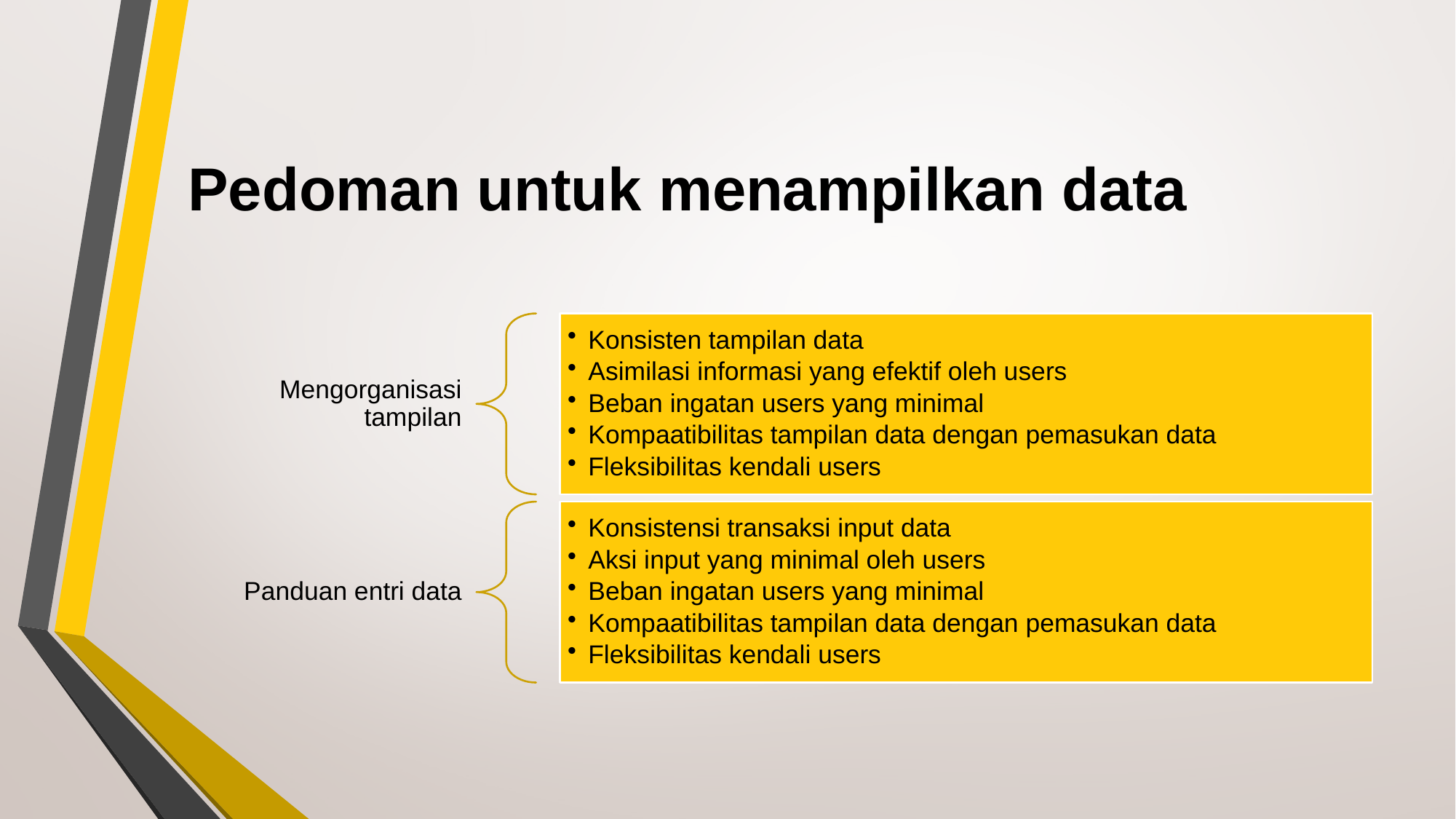

# Pedoman untuk menampilkan data
Mengorganisasi tampilan
Konsisten tampilan data
Asimilasi informasi yang efektif oleh users
Beban ingatan users yang minimal
Kompaatibilitas tampilan data dengan pemasukan data
Fleksibilitas kendali users
Panduan entri data
Konsistensi transaksi input data
Aksi input yang minimal oleh users
Beban ingatan users yang minimal
Kompaatibilitas tampilan data dengan pemasukan data
Fleksibilitas kendali users